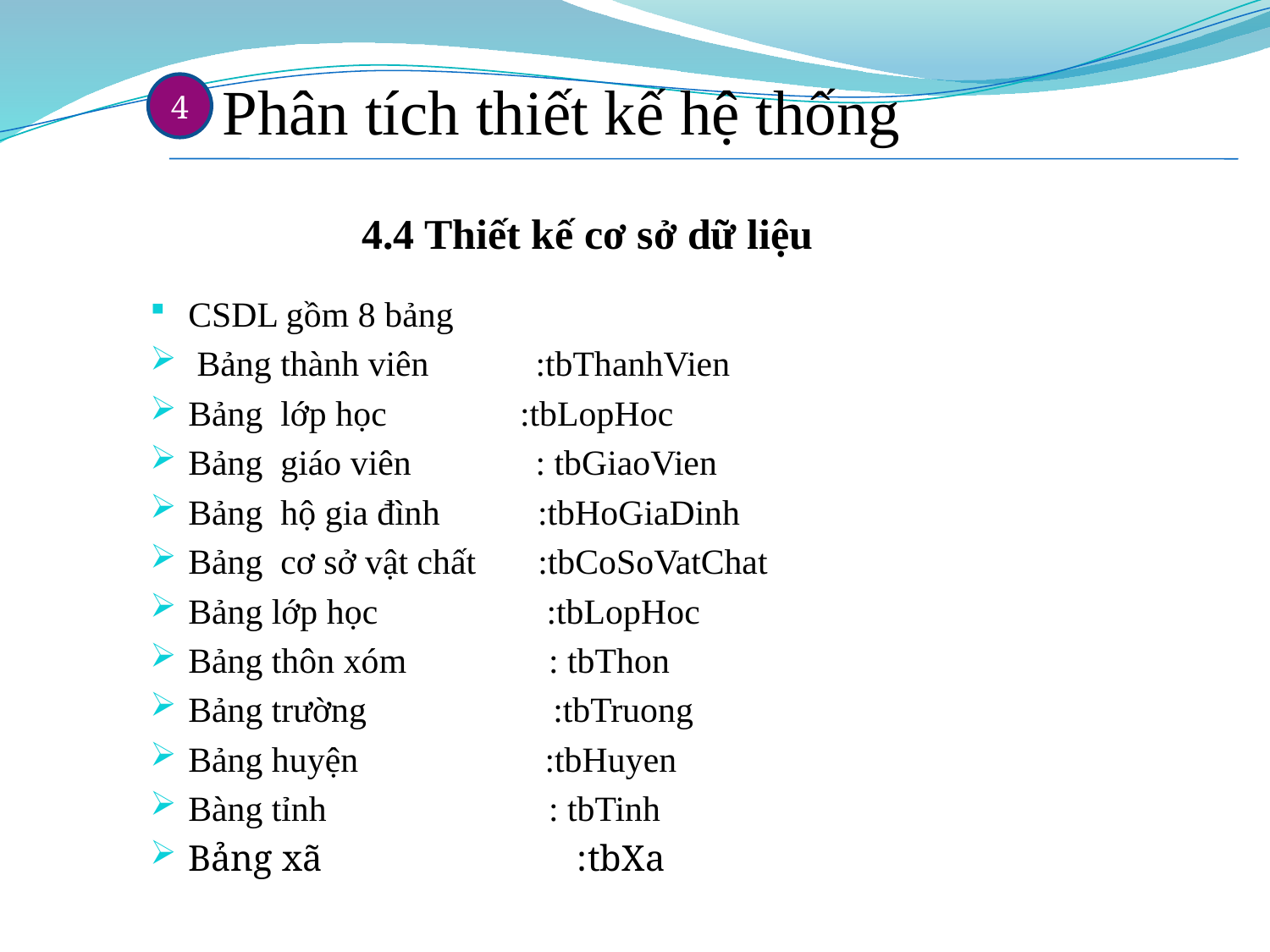

# Phân tích thiết kế hệ thống
4
4.4 Thiết kế cơ sở dữ liệu
CSDL gồm 8 bảng
 Bảng thành viên            :tbThanhVien
Bảng  lớp học               :tbLopHoc
Bảng  giáo viên              : tbGiaoVien
Bảng  hộ gia đình           :tbHoGiaDinh
Bảng  cơ sở vật chất       :tbCoSoVatChat
Bảng lớp học                   :tbLopHoc
Bảng thôn xóm                : tbThon
Bảng trường                     :tbTruong
Bảng huyện                     :tbHuyen
Bàng tỉnh                         : tbTinh
Bảng xã                            :tbXa